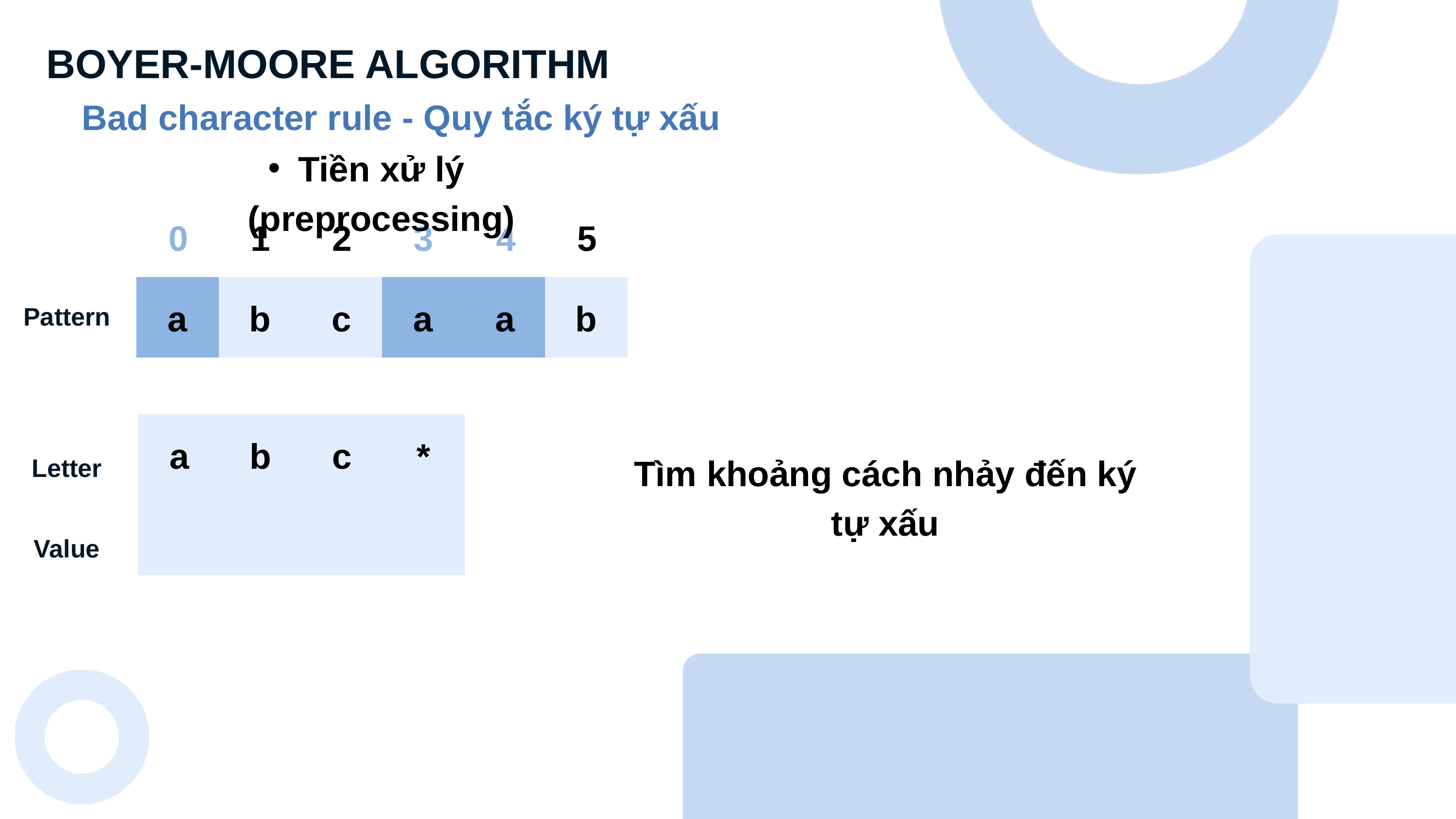

BOYER-MOORE ALGORITHM
Bad character rule - Quy tắc ký tự xấu
Tiền xử lý (preprocessing)

0

1

2

3

4

5

a

b

c

a

a

b
Pattern

a

b

c

*
Tìm khoảng cách nhảy đến ký tự xấu
Letter

Value